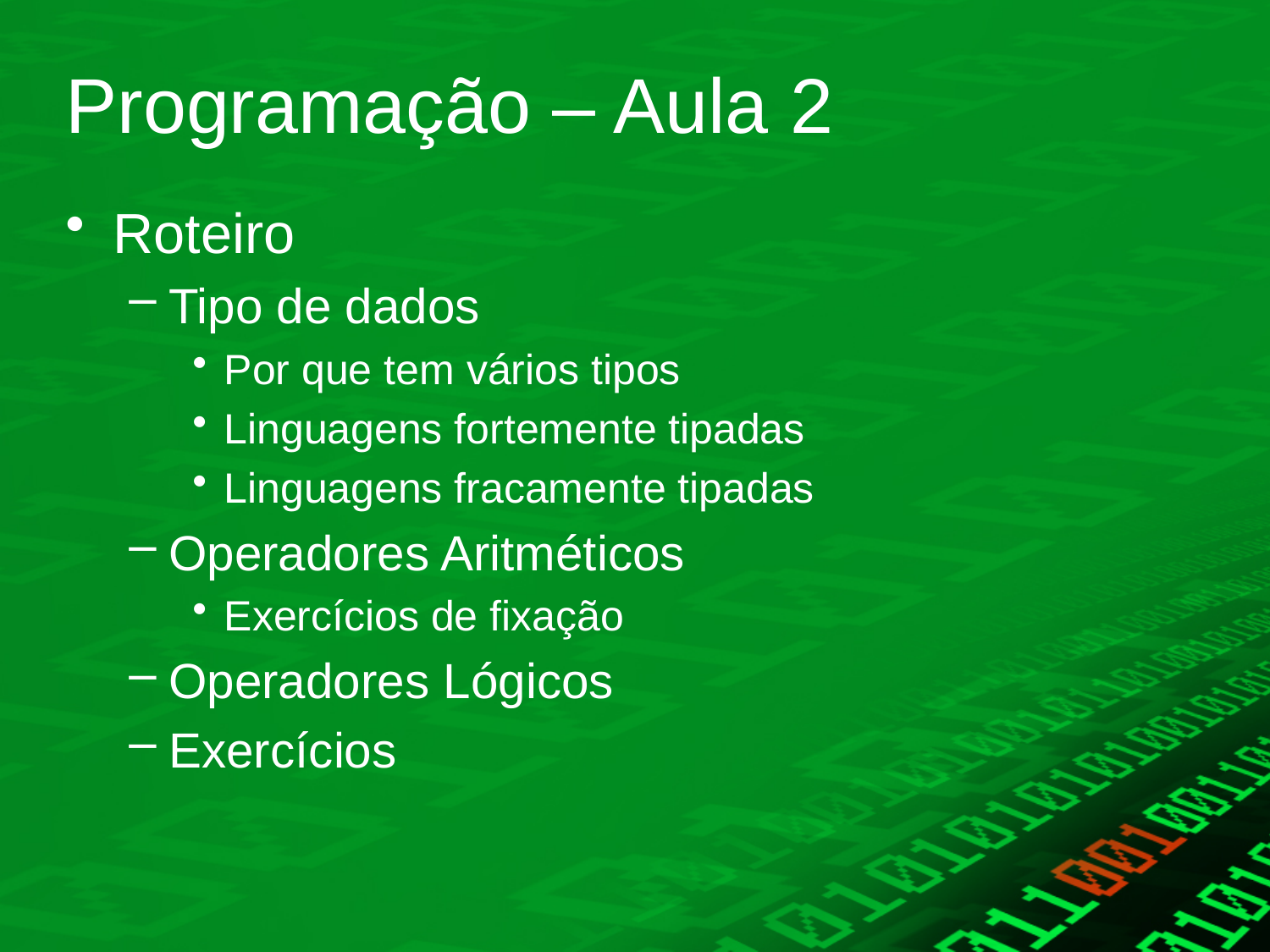

# Programação – Aula 2
Roteiro
Tipo de dados
Por que tem vários tipos
Linguagens fortemente tipadas
Linguagens fracamente tipadas
Operadores Aritméticos
Exercícios de fixação
Operadores Lógicos
Exercícios